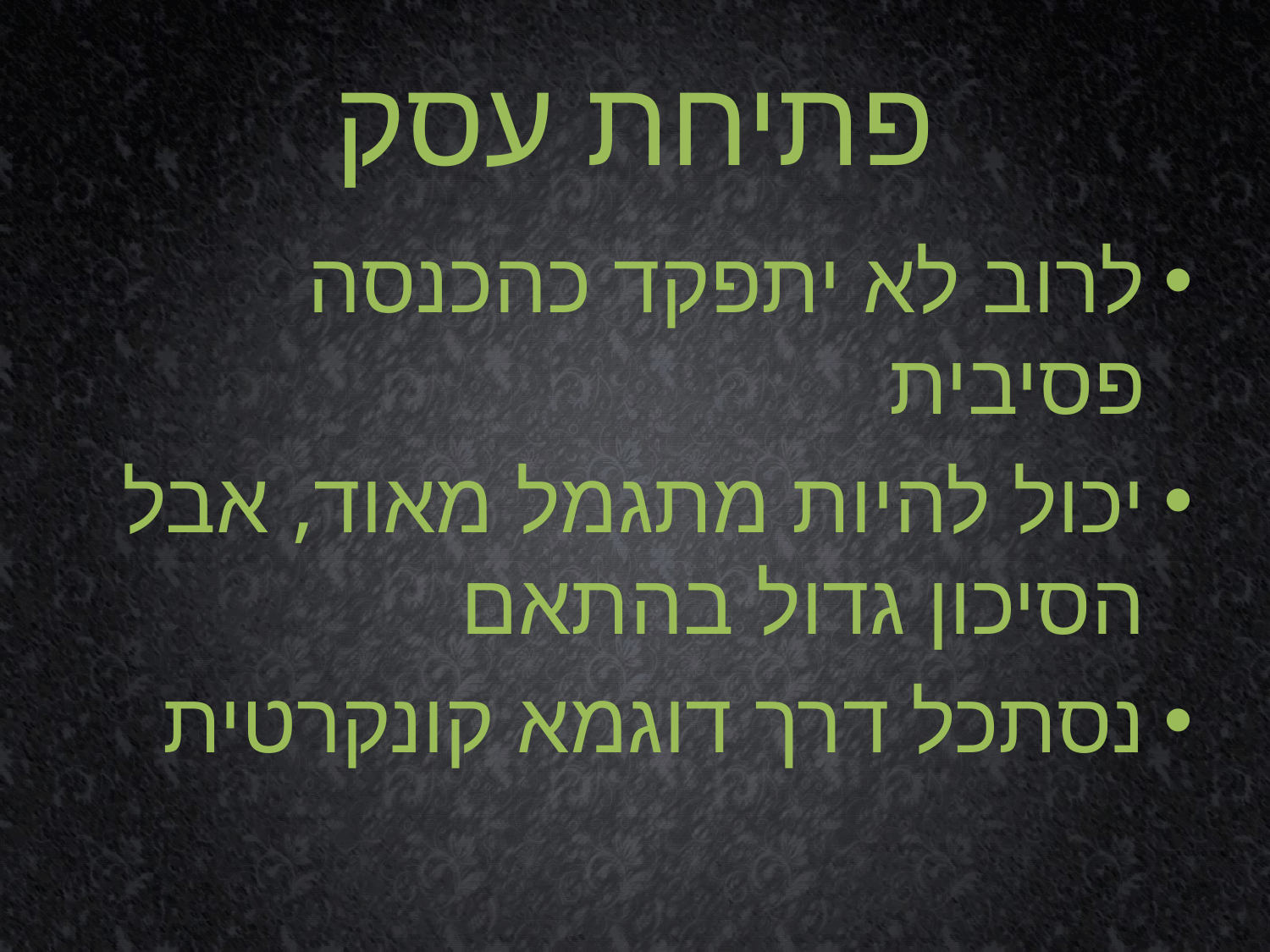

# פתיחת עסק
לרוב לא יתפקד כהכנסה פסיבית
יכול להיות מתגמל מאוד, אבל הסיכון גדול בהתאם
נסתכל דרך דוגמא קונקרטית